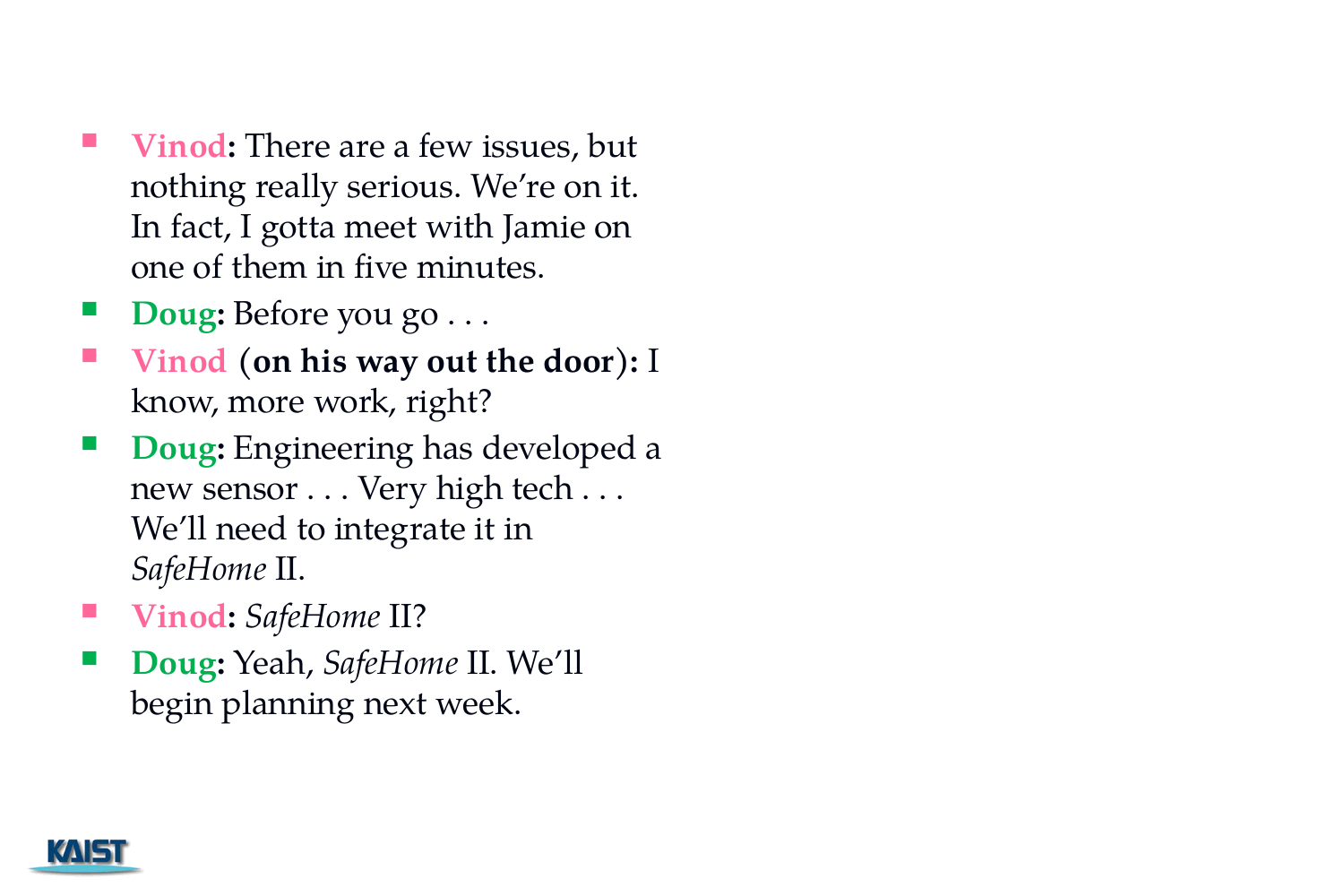

#
Vinod: There are a few issues, but nothing really serious. We’re on it. In fact, I gotta meet with Jamie on one of them in five minutes.
Doug: Before you go . . .
Vinod (on his way out the door): I know, more work, right?
Doug: Engineering has developed a new sensor . . . Very high tech . . . We’ll need to integrate it in SafeHome II.
Vinod: SafeHome II?
Doug: Yeah, SafeHome II. We’ll begin planning next week.

121